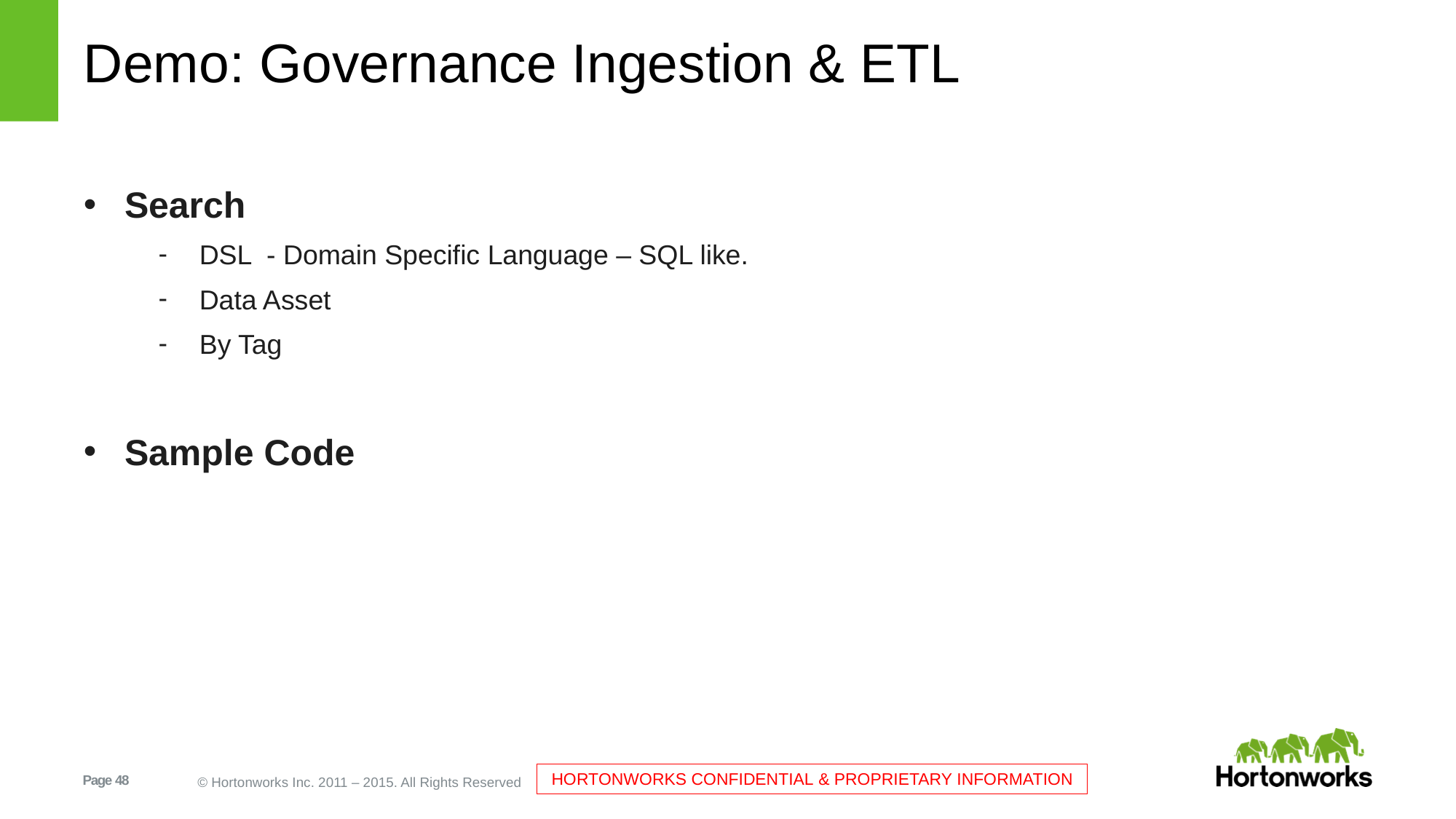

# Demo: Governance Ingestion & ETL

Search
DSL  - Domain Specific Language – SQL like.
Data Asset
By Tag

Sample Code